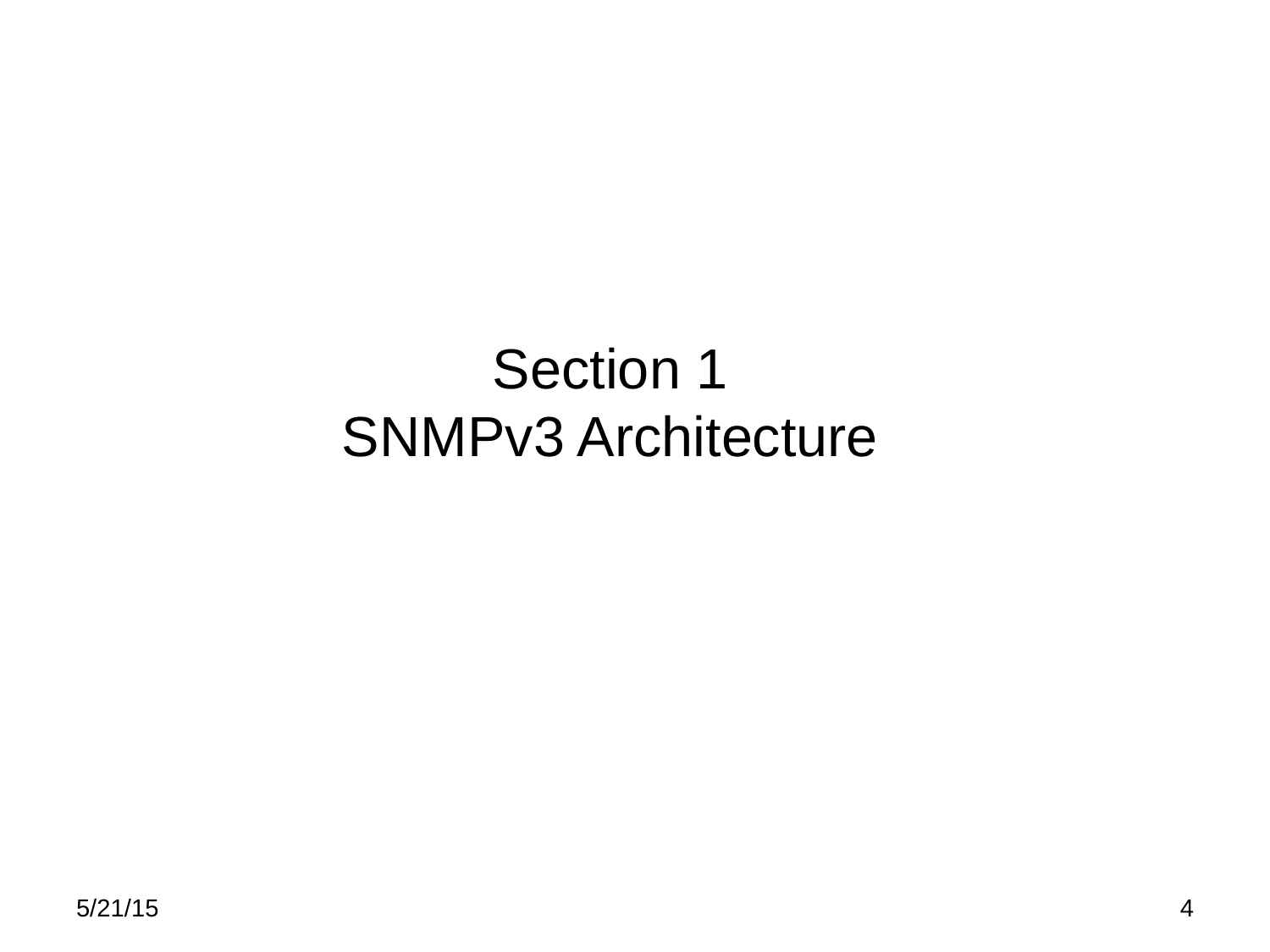

# Section 1 SNMPv3 Architecture
5/21/15
4